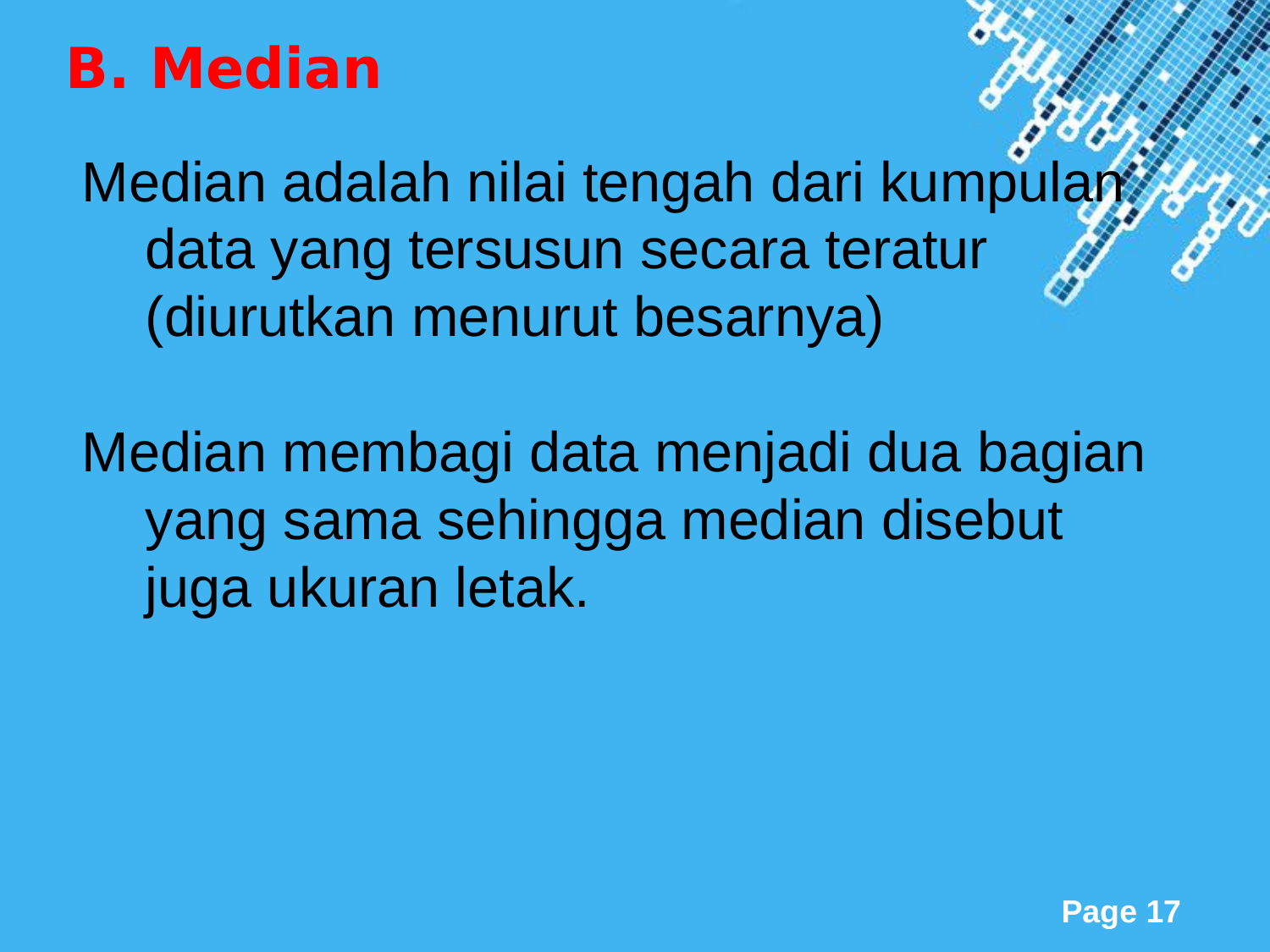

B. Median
Median adalah nilai tengah dari kumpulan data yang tersusun secara teratur (diurutkan menurut besarnya)

Median membagi data menjadi dua bagian yang sama sehingga median disebut juga ukuran letak.